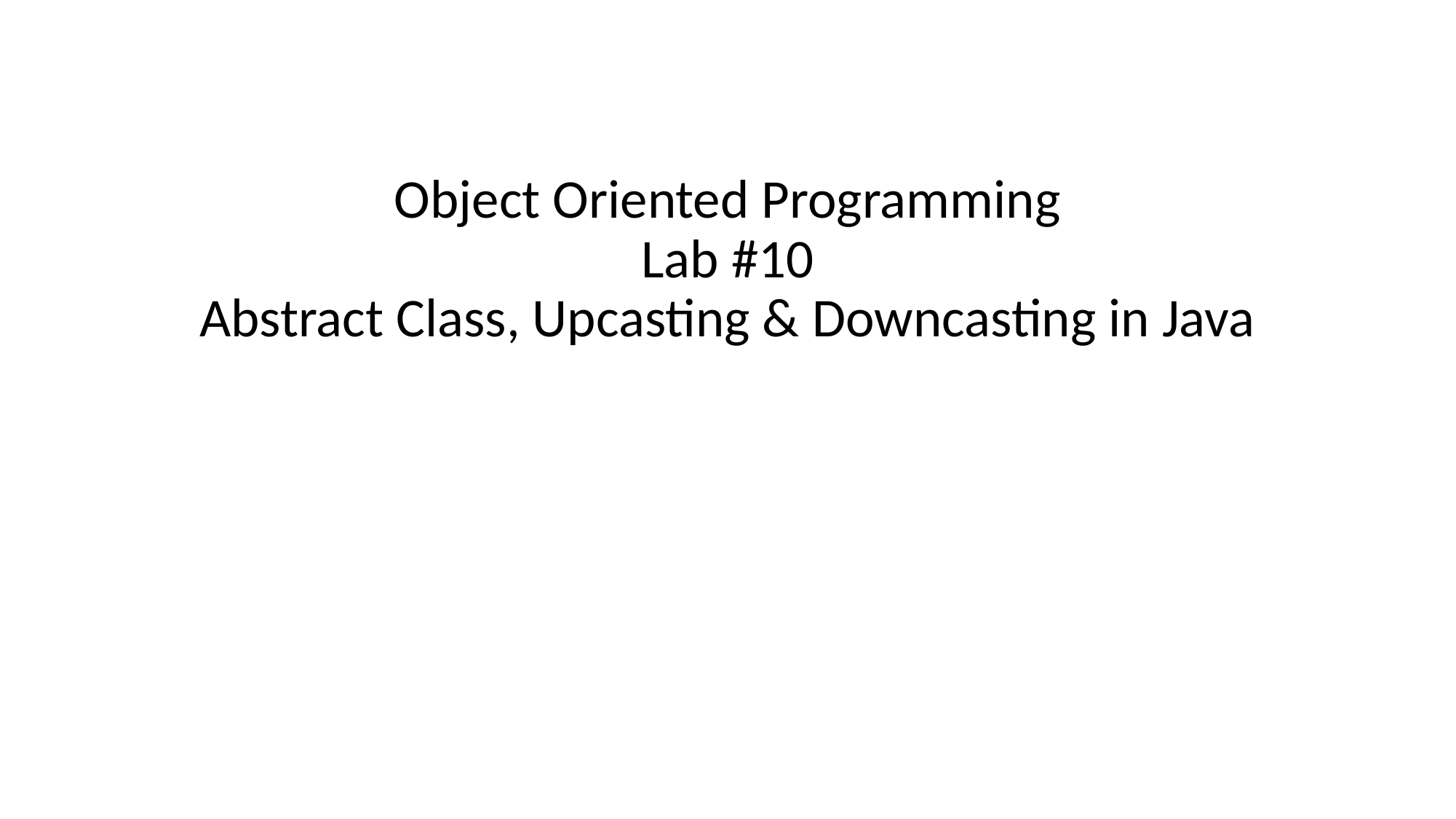

# Object Oriented Programming Lab #10 Abstract Class, Upcasting & Downcasting in Java